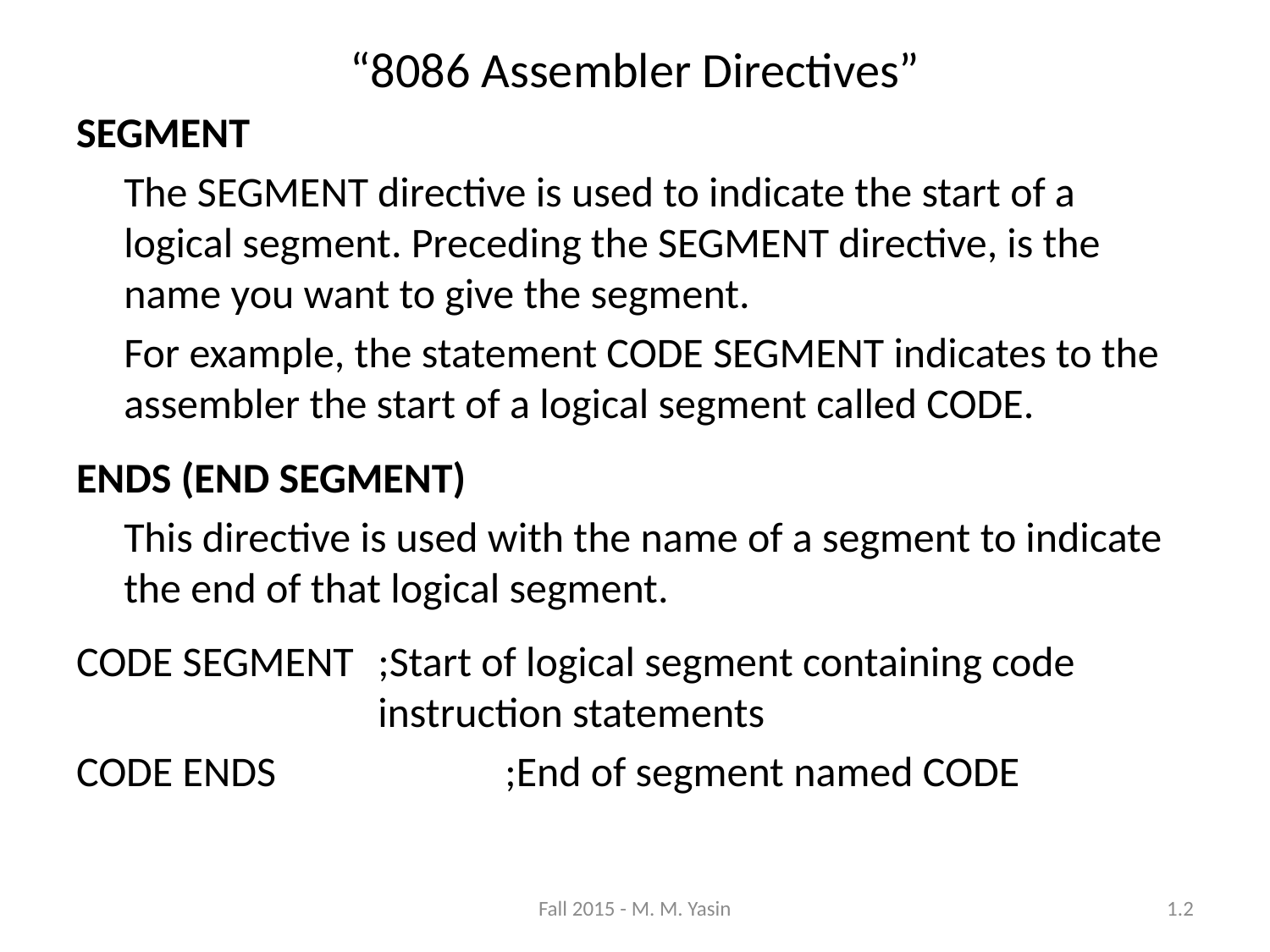

“8086 Assembler Directives”
SEGMENT
	The SEGMENT directive is used to indicate the start of a logical segment. Preceding the SEGMENT directive, is the name you want to give the segment.
	For example, the statement CODE SEGMENT indicates to the assembler the start of a logical segment called CODE.

ENDS (END SEGMENT)
	This directive is used with the name of a segment to indicate the end of that logical segment.

CODE SEGMENT	;Start of logical segment containing code 			instruction statements
CODE ENDS		;End of segment named CODE
Fall 2015 - M. M. Yasin
1.2